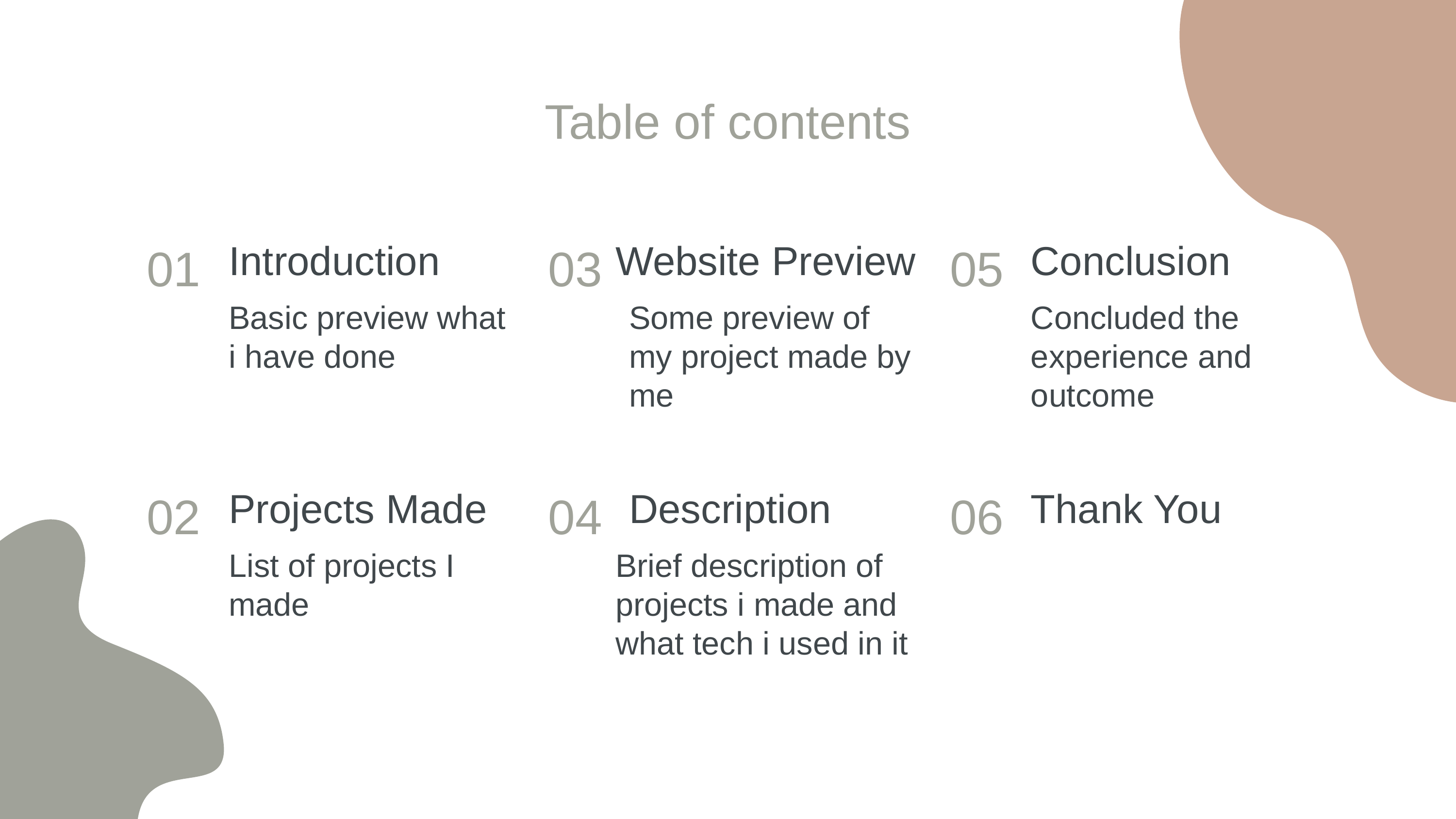

Table of contents
Introduction
Website Preview
Conclusion
01
03
05
Basic preview what i have done
Some preview of my project made by me
Concluded the experience and outcome
Projects Made
Description
Thank You
02
04
06
List of projects I made
Brief description of projects i made and what tech i used in it